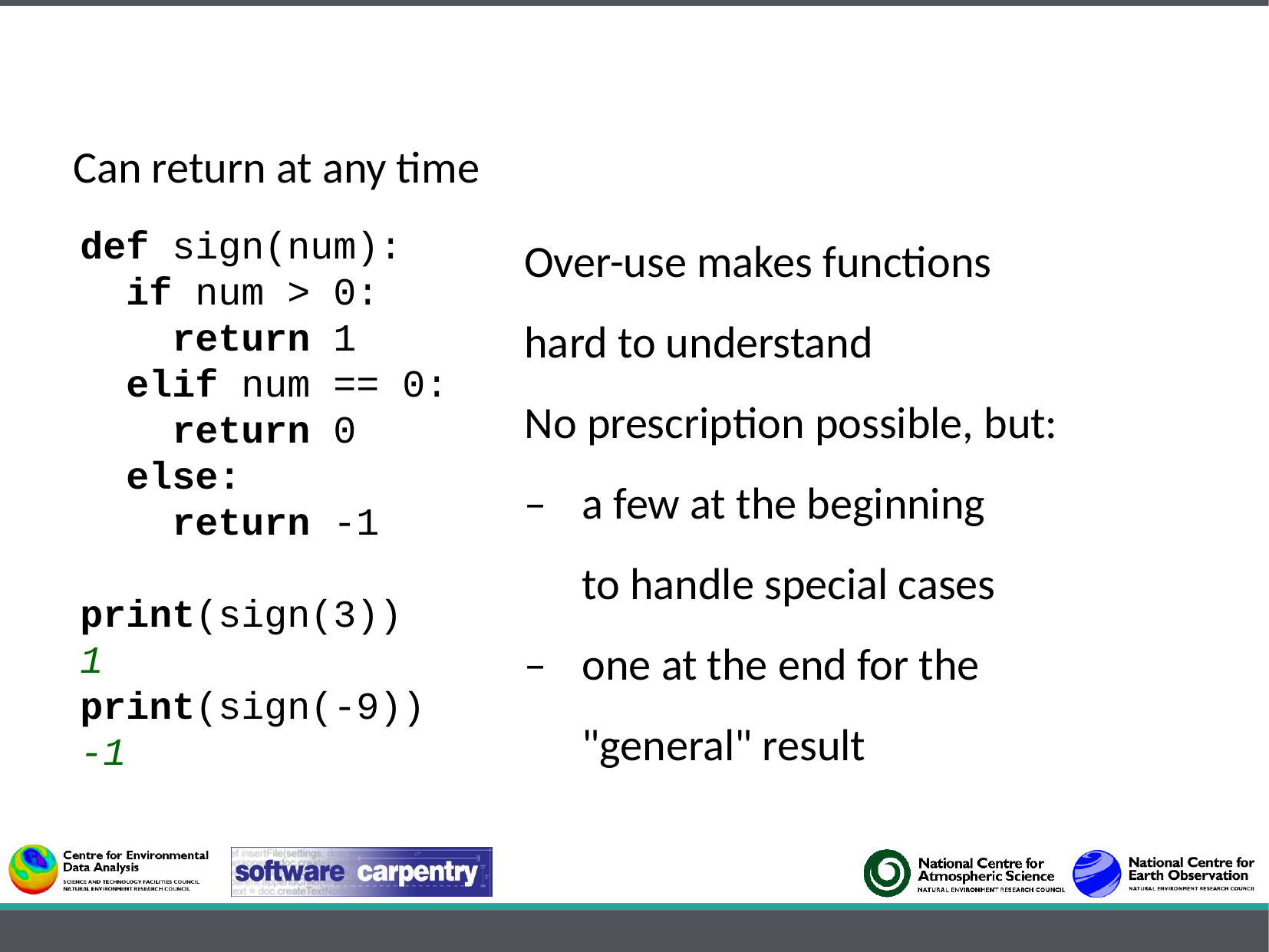

Can return at any time
Over-use makes functions
hard to understand
No prescription possible, but:
–	a few at the beginning
	to handle special cases
–	one at the end for the
	"general" result
def sign(num):
  if num > 0:
    return 1
  elif num == 0:
    return 0
  else:
    return -1

print(sign(3))
1
print(sign(-9))
-1